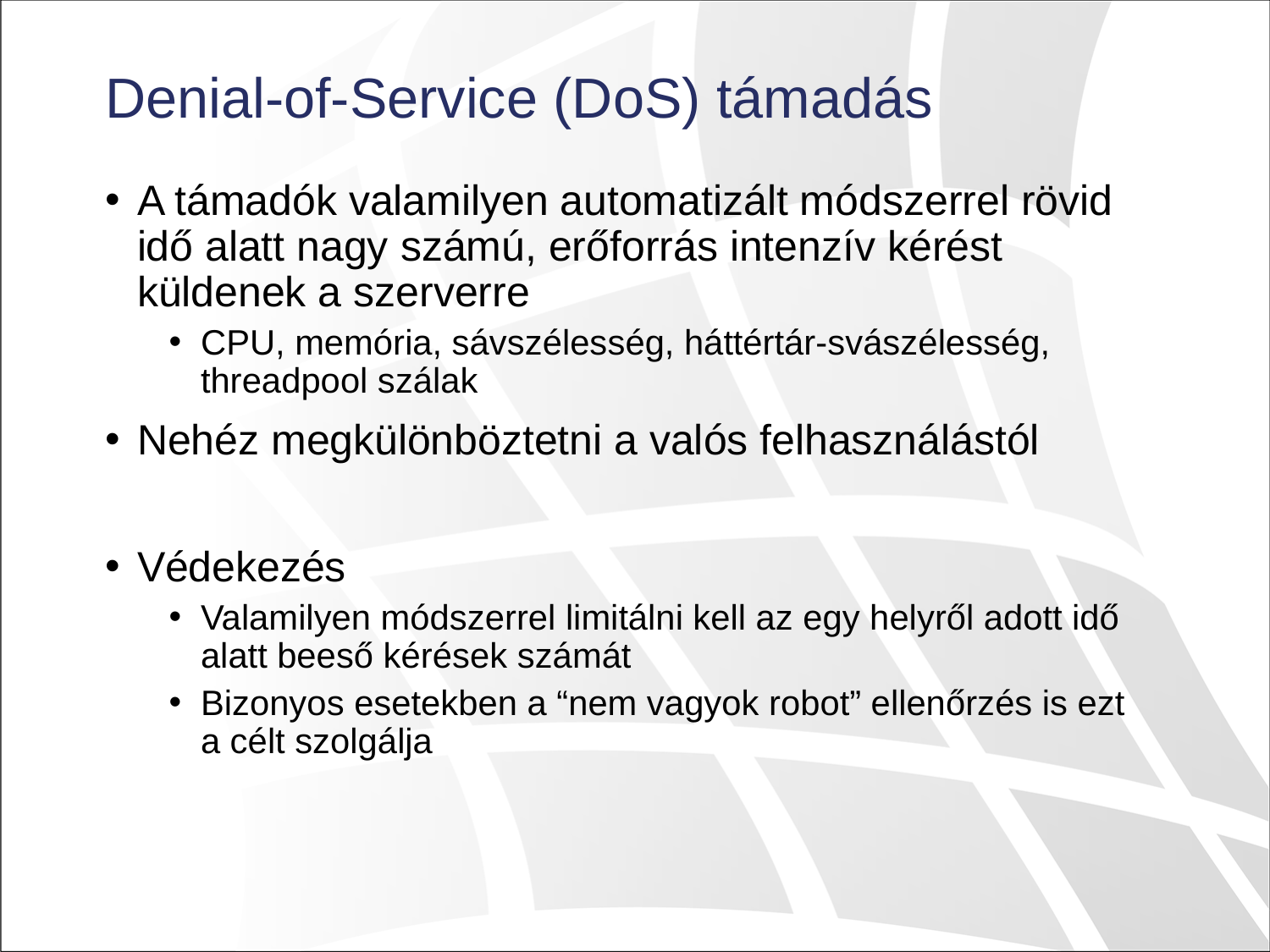

# Denial-of-Service (DoS) támadás
A támadók valamilyen automatizált módszerrel rövid idő alatt nagy számú, erőforrás intenzív kérést küldenek a szerverre
CPU, memória, sávszélesség, háttértár-svászélesség, threadpool szálak
Nehéz megkülönböztetni a valós felhasználástól

Védekezés
Valamilyen módszerrel limitálni kell az egy helyről adott idő alatt beeső kérések számát
Bizonyos esetekben a “nem vagyok robot” ellenőrzés is ezt a célt szolgálja